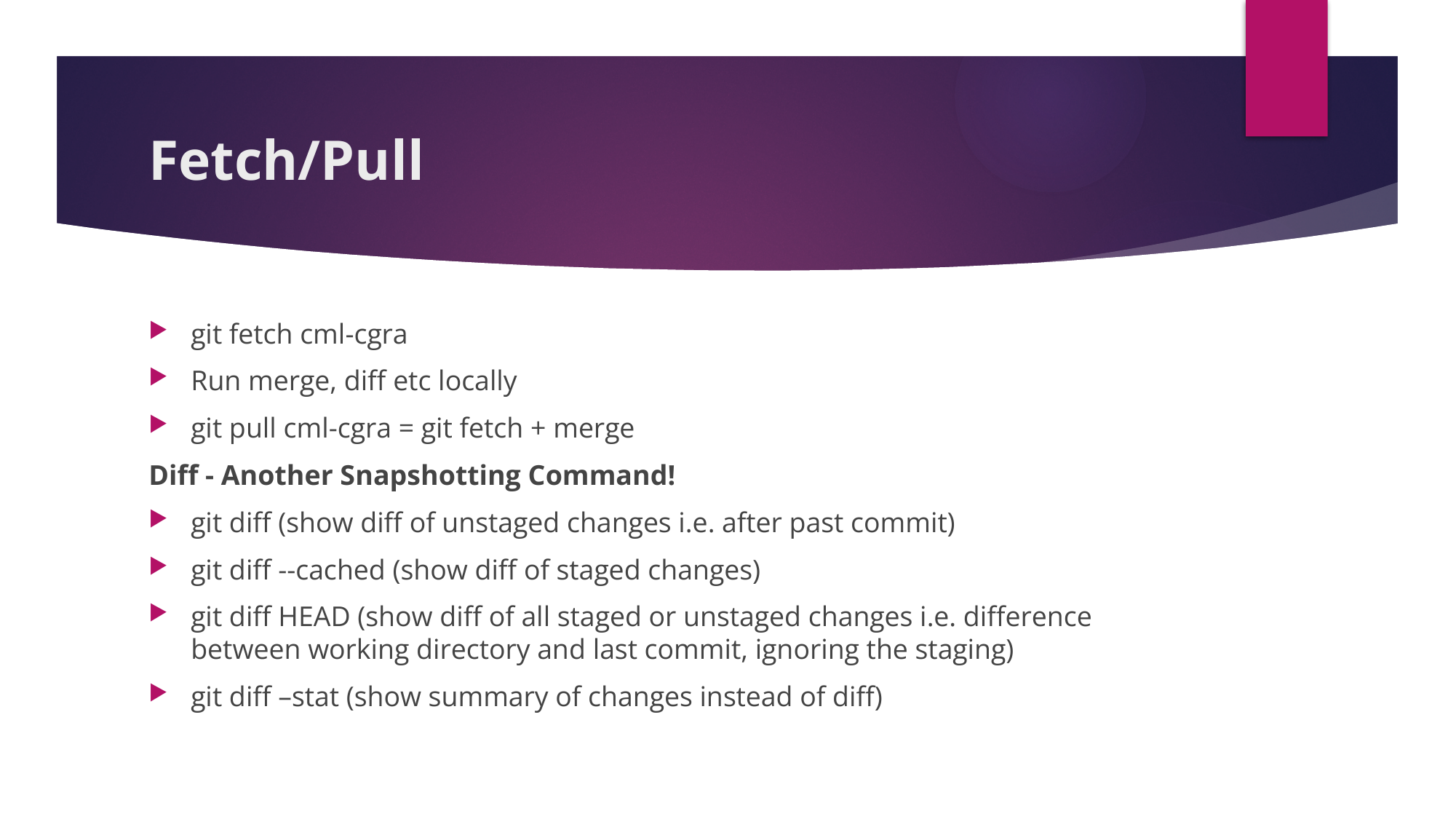

# Fetch/Pull
git fetch cml-cgra
Run merge, diff etc locally
git pull cml-cgra = git fetch + merge
Diff - Another Snapshotting Command!
git diff (show diff of unstaged changes i.e. after past commit)
git diff --cached (show diff of staged changes)
git diff HEAD (show diff of all staged or unstaged changes i.e. difference between working directory and last commit, ignoring the staging)
git diff –stat (show summary of changes instead of diff)